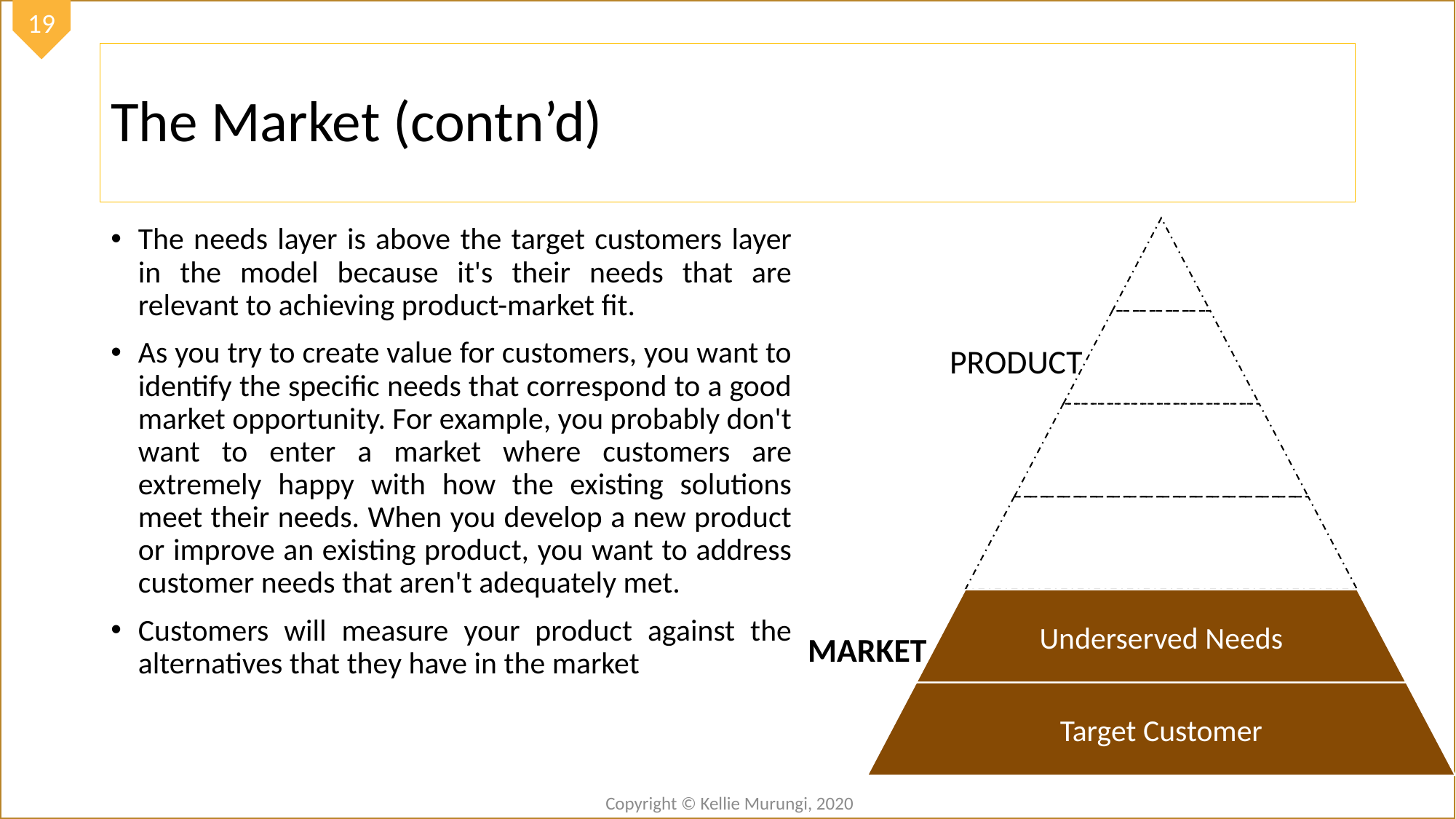

# The Market (contn’d)
The needs layer is above the target customers layer in the model because it's their needs that are relevant to achieving product-market fit.
As you try to create value for customers, you want to identify the specific needs that correspond to a good market opportunity. For example, you probably don't want to enter a market where customers are extremely happy with how the existing solutions meet their needs. When you develop a new product or improve an existing product, you want to address customer needs that aren't adequately met.
Customers will measure your product against the alternatives that they have in the market
UX
Feature Set
Value Proposition
Product-Market Fit
Underserved Needs
Target Customer
PRODUCT
MARKET